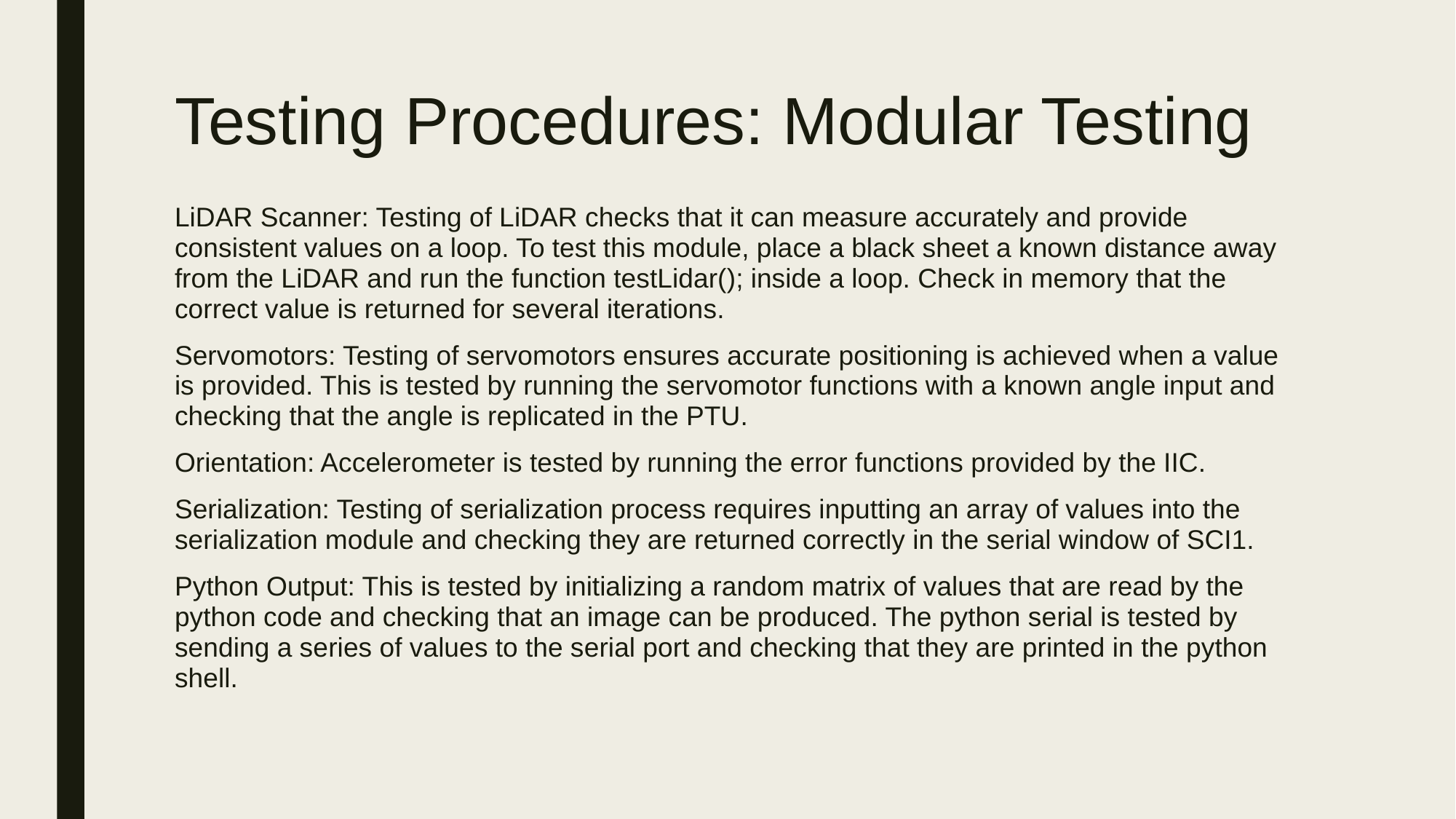

# Testing Procedures: Modular Testing
LiDAR Scanner: Testing of LiDAR checks that it can measure accurately and provide consistent values on a loop. To test this module, place a black sheet a known distance away from the LiDAR and run the function testLidar(); inside a loop. Check in memory that the correct value is returned for several iterations.
Servomotors: Testing of servomotors ensures accurate positioning is achieved when a value is provided. This is tested by running the servomotor functions with a known angle input and checking that the angle is replicated in the PTU.
Orientation: Accelerometer is tested by running the error functions provided by the IIC.
Serialization: Testing of serialization process requires inputting an array of values into the serialization module and checking they are returned correctly in the serial window of SCI1.
Python Output: This is tested by initializing a random matrix of values that are read by the python code and checking that an image can be produced. The python serial is tested by sending a series of values to the serial port and checking that they are printed in the python shell.